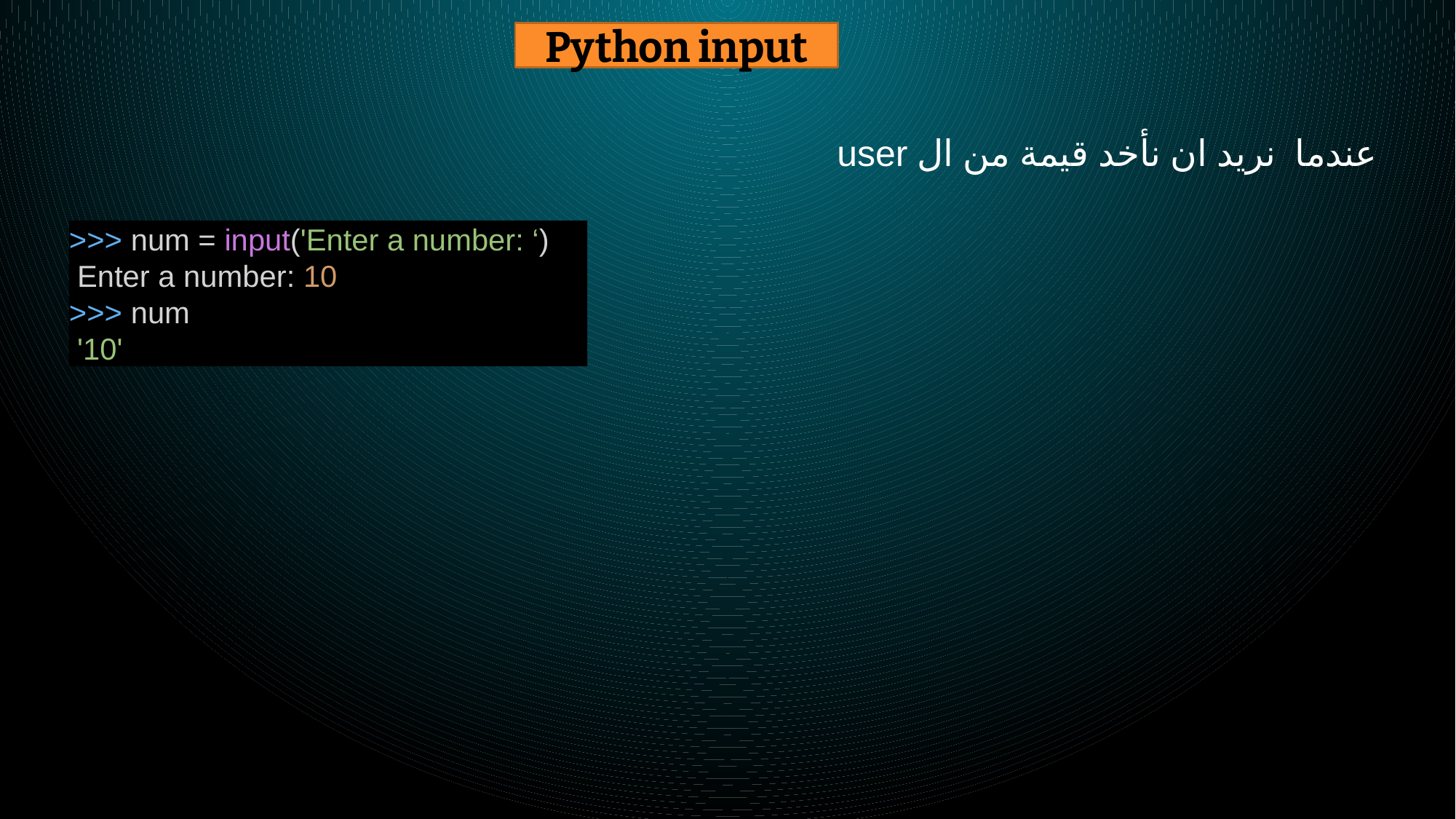

Python input

عندما  نريد ان نأخد قيمة من ال user
>>> num = input('Enter a number: ‘)
 Enter a number: 10
>>> num
 '10'